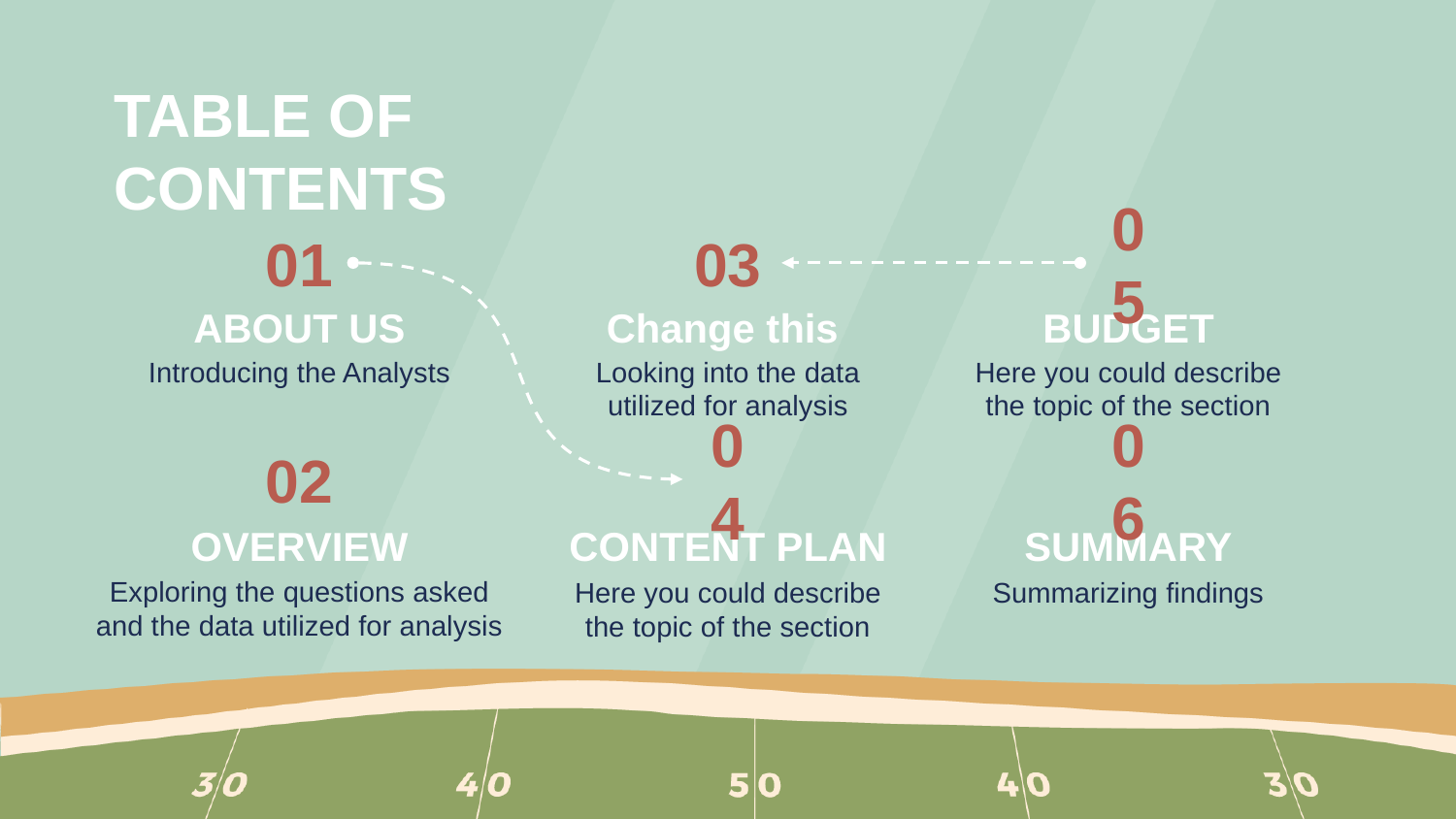

TABLE OF CONTENTS
01
03
05
ABOUT US
Change this
BUDGET
Introducing the Analysts
Looking into the data utilized for analysis
Here you could describe the topic of the section
02
04
06
# OVERVIEW
CONTENT PLAN
SUMMARY
Exploring the questions asked and the data utilized for analysis
Here you could describe the topic of the section
Summarizing findings